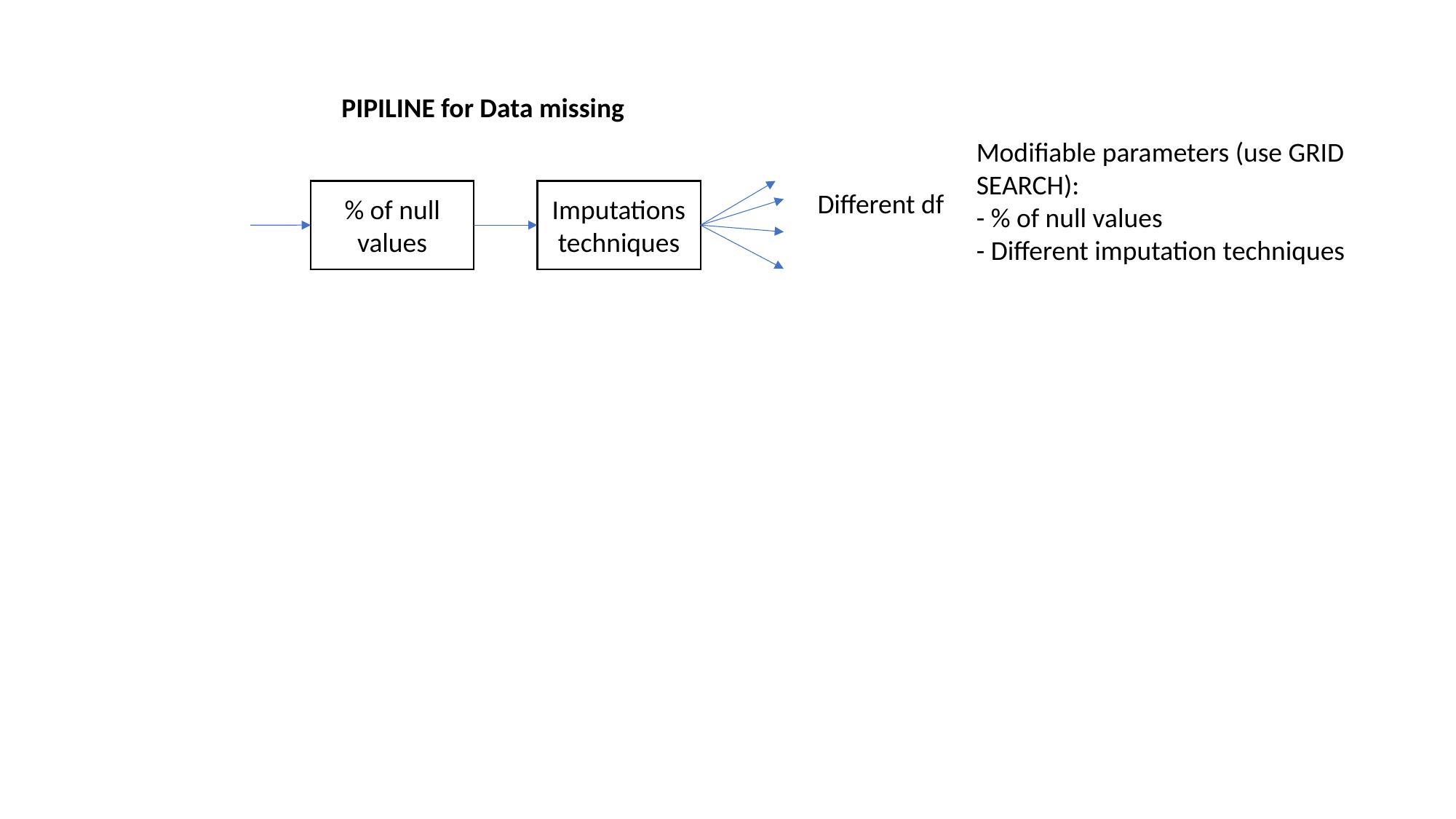

PIPILINE for Data missing
Modifiable parameters (use GRID SEARCH):
- % of null values
- Different imputation techniques

% of null values
Imputations techniques
Different df